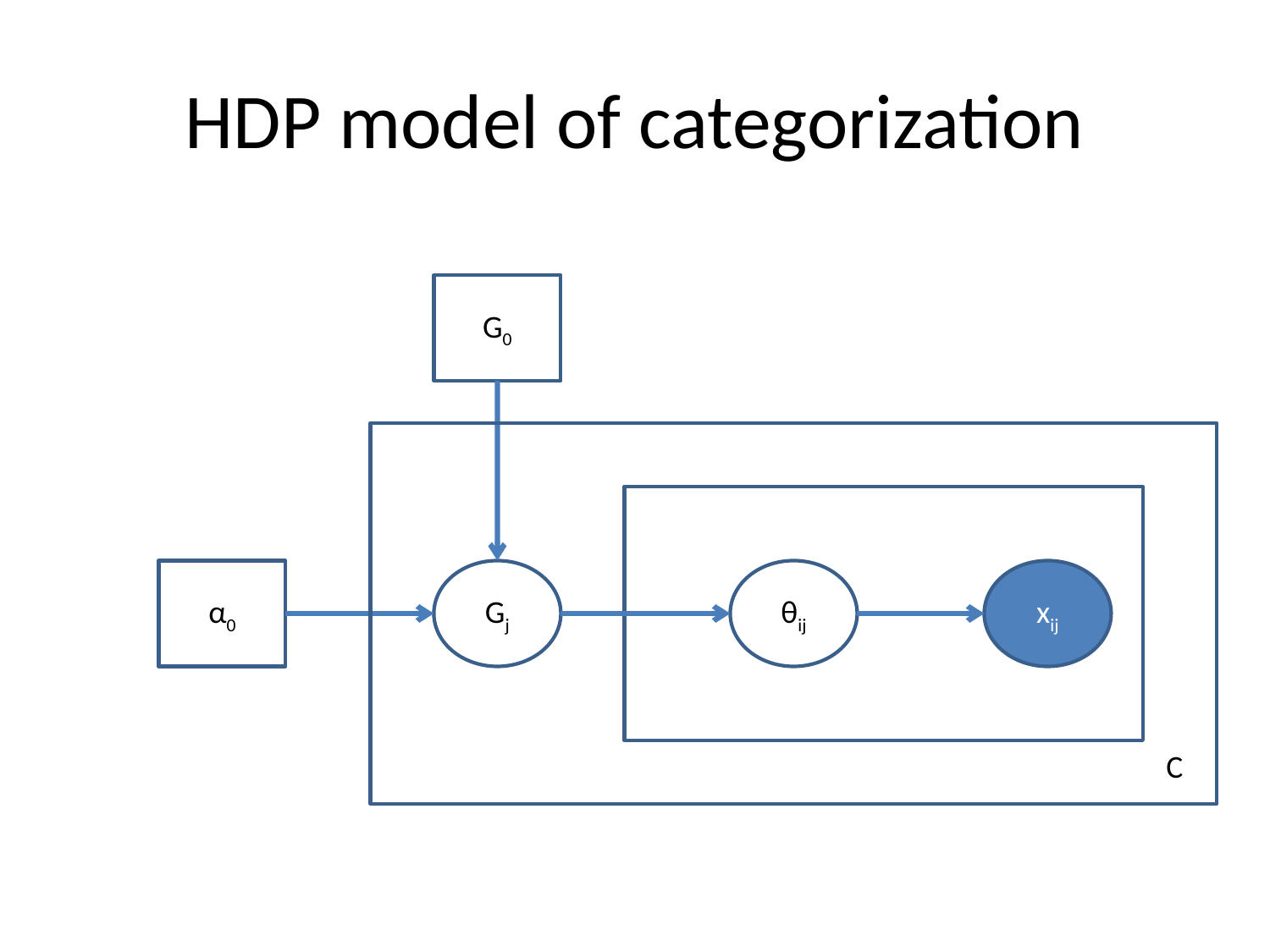

# HDP model of categorization
G0

α0
Gj
θij
xij
C